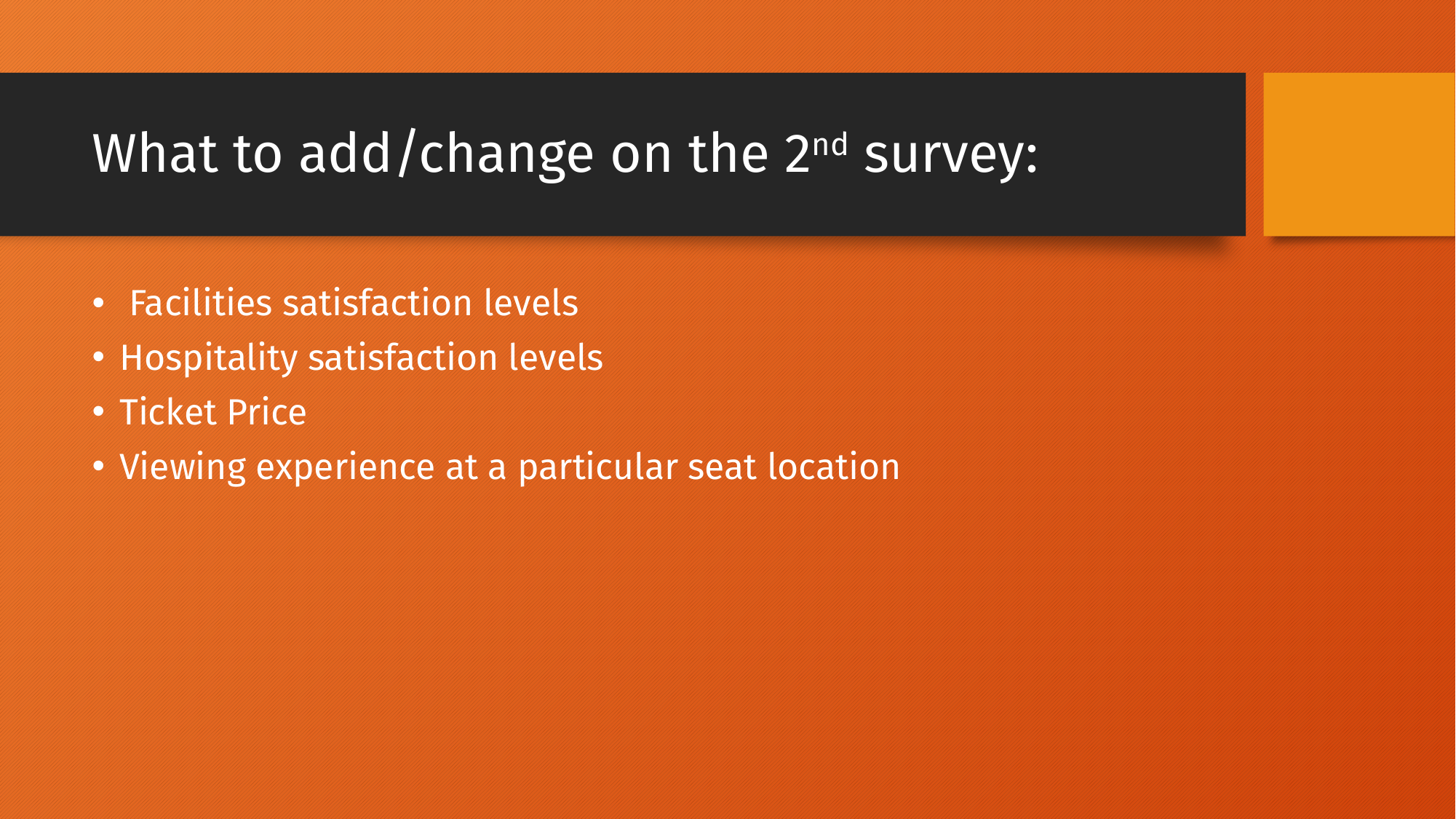

# What to add/change on the 2nd survey:
 Facilities satisfaction levels
Hospitality satisfaction levels
Ticket Price
Viewing experience at a particular seat location